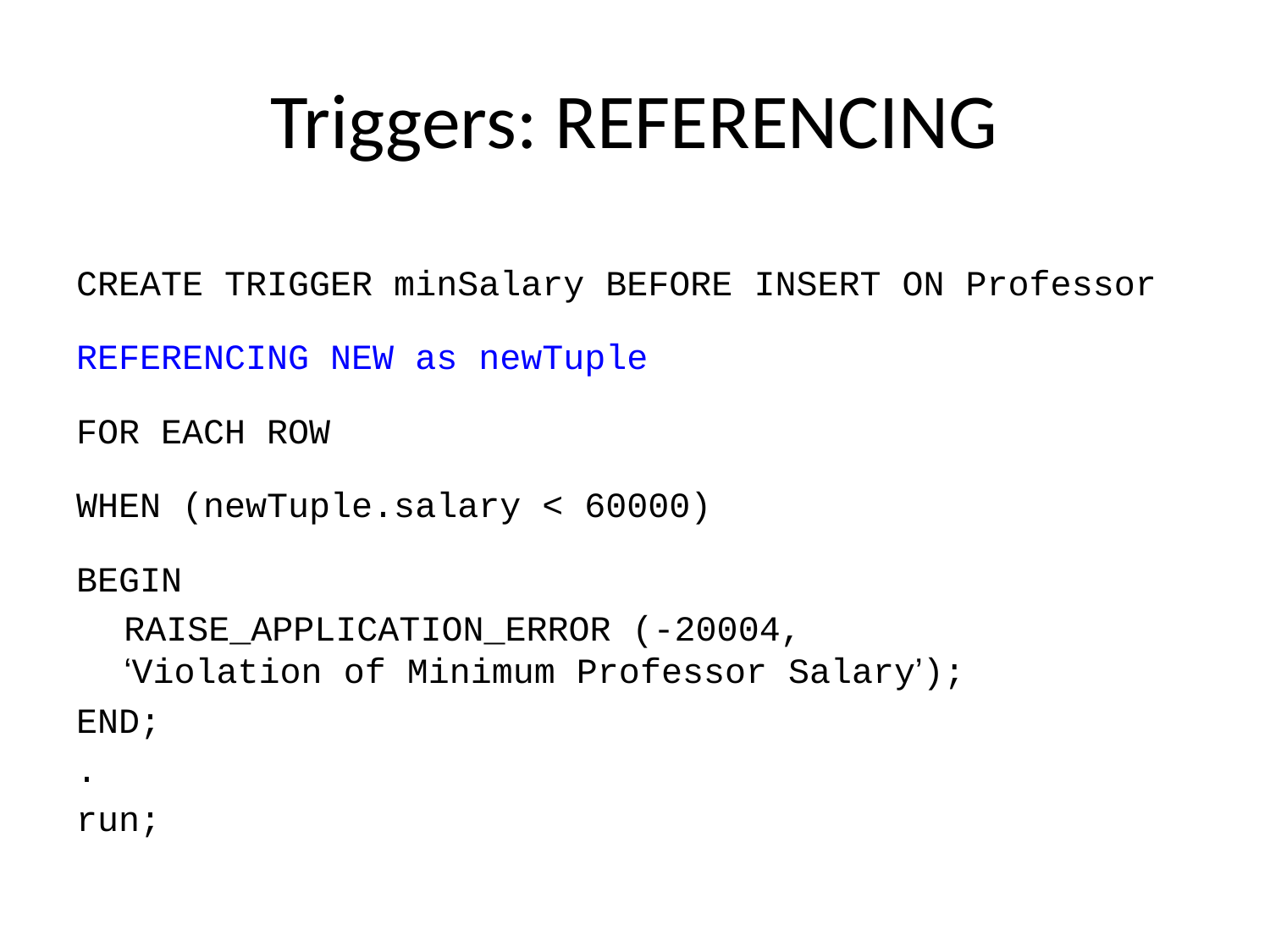

# Triggers: REFERENCING
CREATE TRIGGER minSalary BEFORE INSERT ON Professor

REFERENCING NEW as newTuple

FOR EACH ROW

WHEN (newTuple.salary < 60000)

BEGIN
	RAISE_APPLICATION_ERROR (-20004, 		    ‘Violation of Minimum Professor Salary’);
END;
.
run;